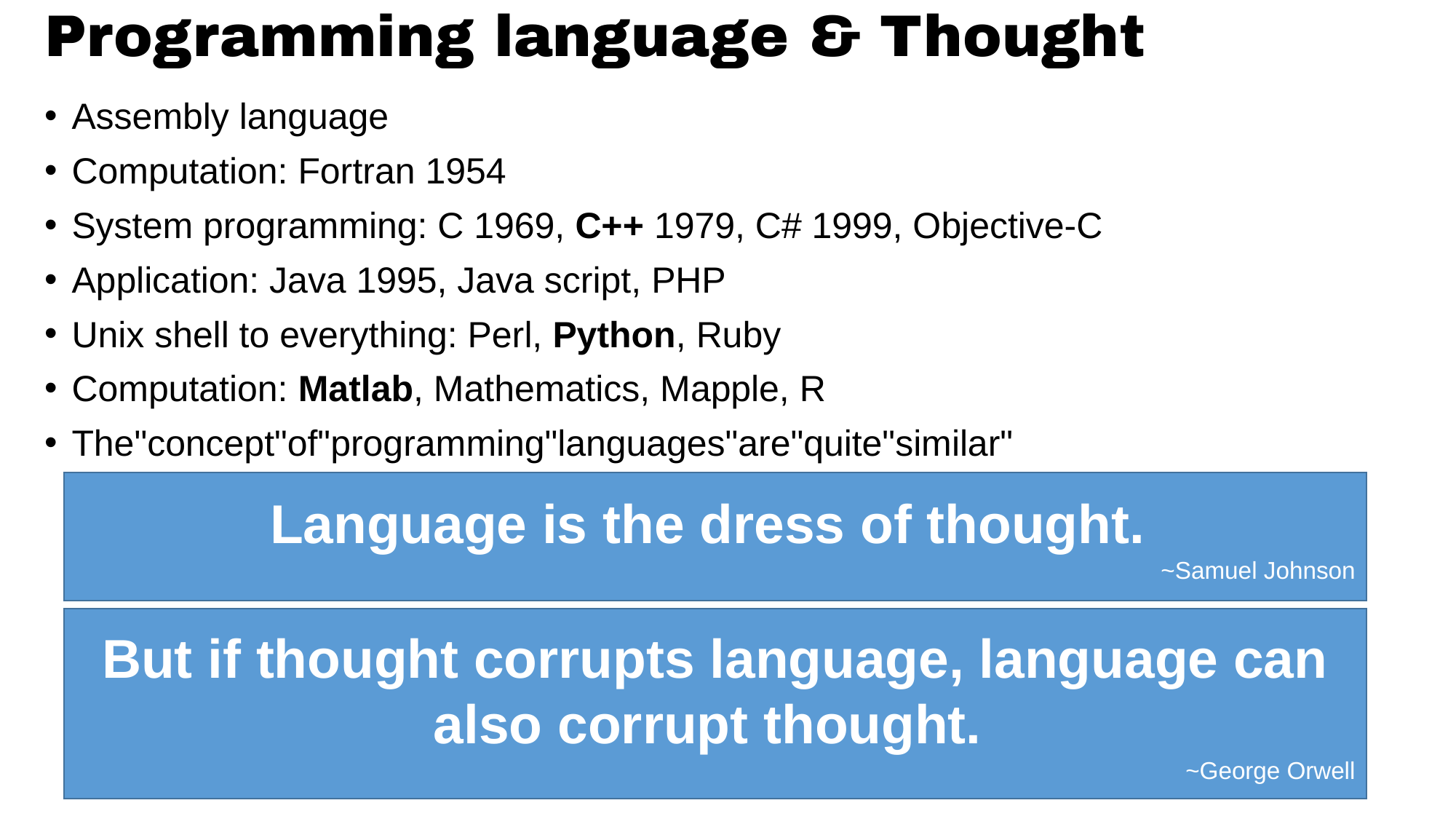

# Programming language & Thought
Assembly language
Computation: Fortran 1954
System programming: C 1969, C++ 1979, C# 1999, Objective-C
Application: Java 1995, Java script, PHP
Unix shell to everything: Perl, Python, Ruby
Computation: Matlab, Mathematics, Mapple, R
The"concept"of"programming"languages"are"quite"similar"

Language is the dress of thought.
~Samuel Johnson
But if thought corrupts language, language can also corrupt thought.
~George Orwell